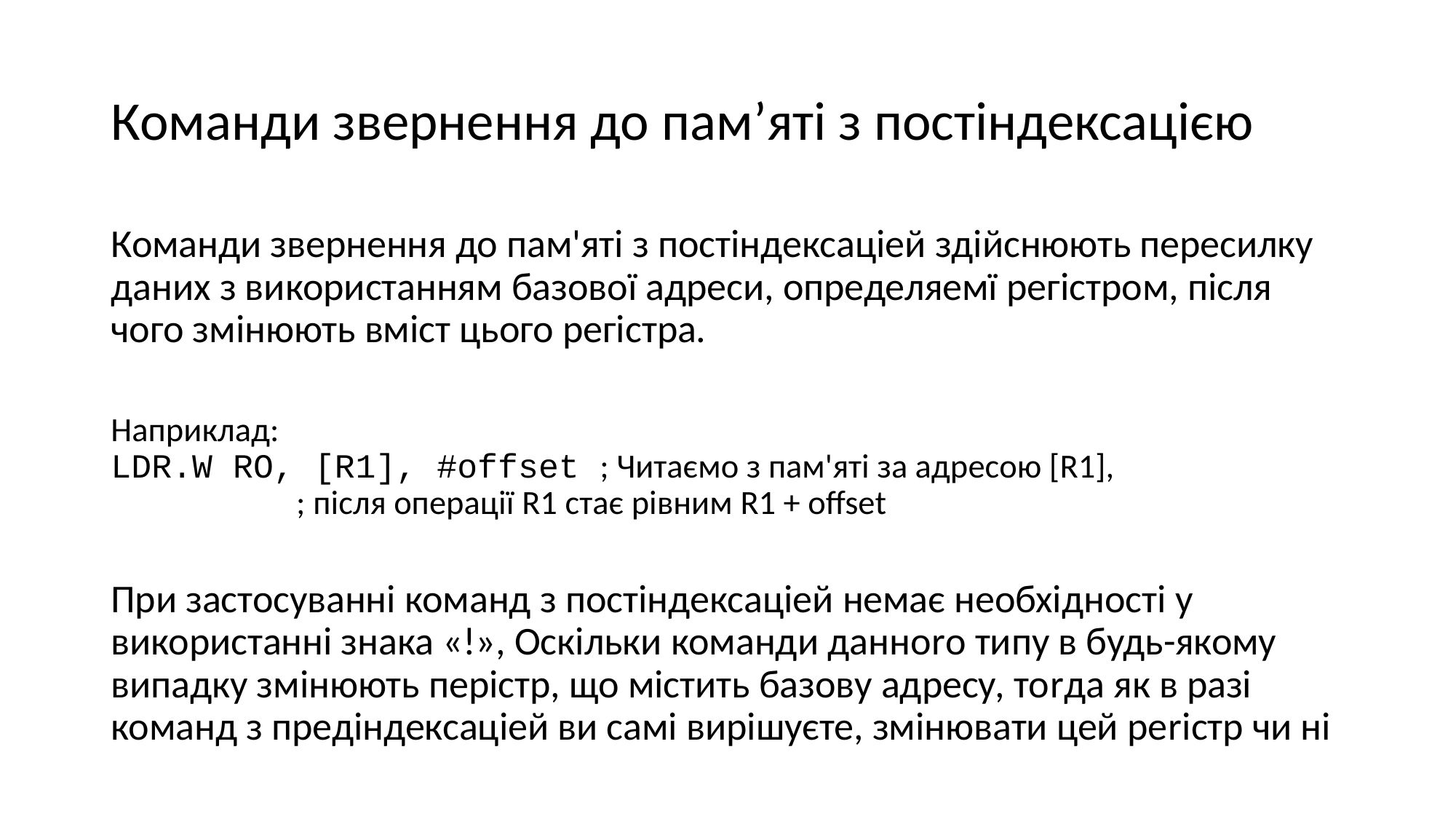

# Команди звернення до пам’яті з постіндексацією
Команди звернення до пам'яті з постіндексаціей здійснюють пересилку даних з використанням базової адреси, определяемї регістром, після чого змінюють вміст цього регістра.
Наприклад:
LDR.W RO, [R1], #offset ; Читаємо з пам'яті за адресою [R1],
				           ; після операції R1 стає рівним R1 + offset
При застосуванні команд з постіндексаціей немає необхідності у використанні знака «!», Оскільки команди данноrо типу в будь-якому випадку змінюють перістр, що містить базову адресу, тоrда як в разі команд з предіндексаціей ви самі вирішуєте, змінювати цей реrістр чи ні